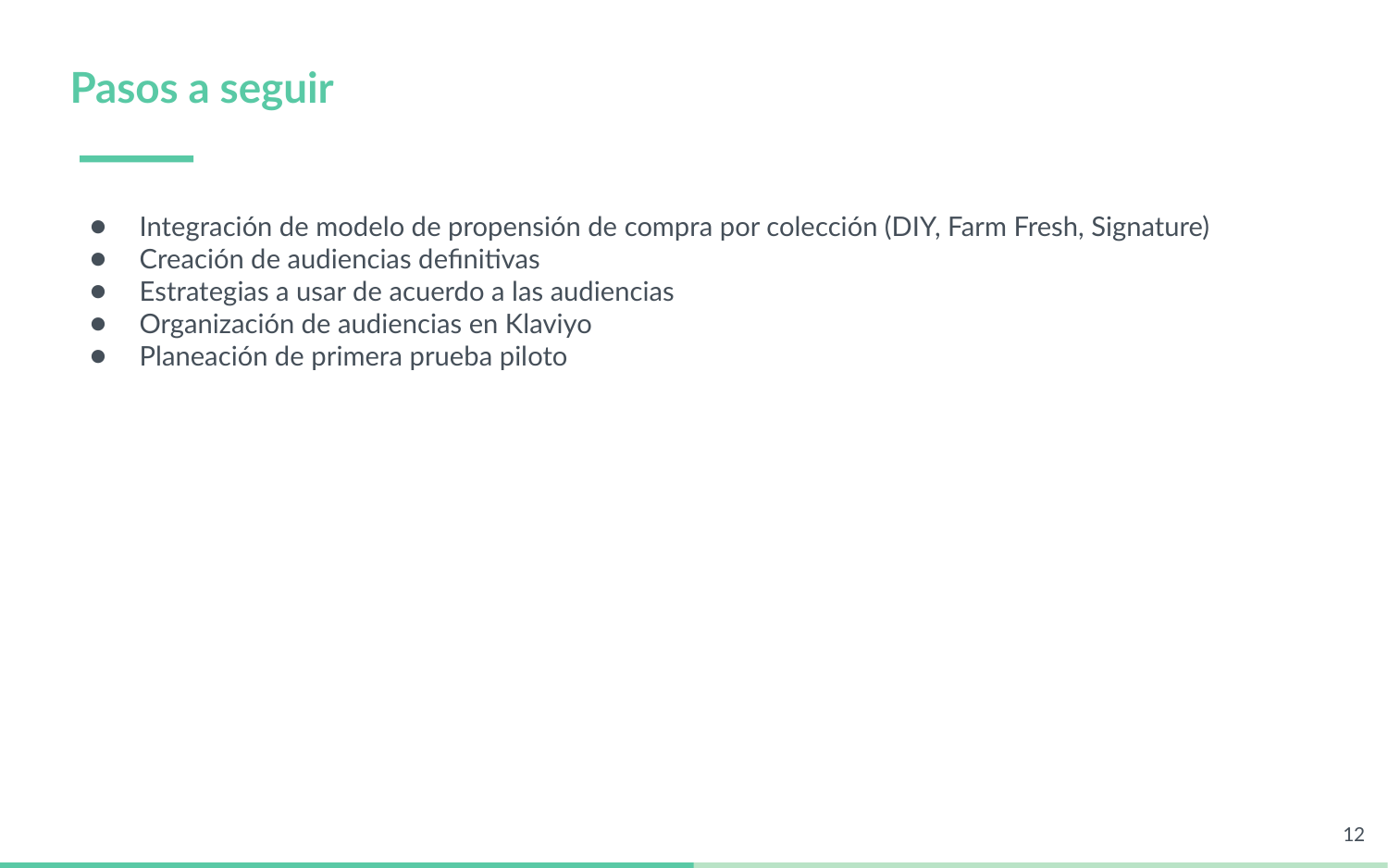

# Pasos a seguir
Integración de modelo de propensión de compra por colección (DIY, Farm Fresh, Signature)
Creación de audiencias definitivas
Estrategias a usar de acuerdo a las audiencias
Organización de audiencias en Klaviyo
Planeación de primera prueba piloto
12